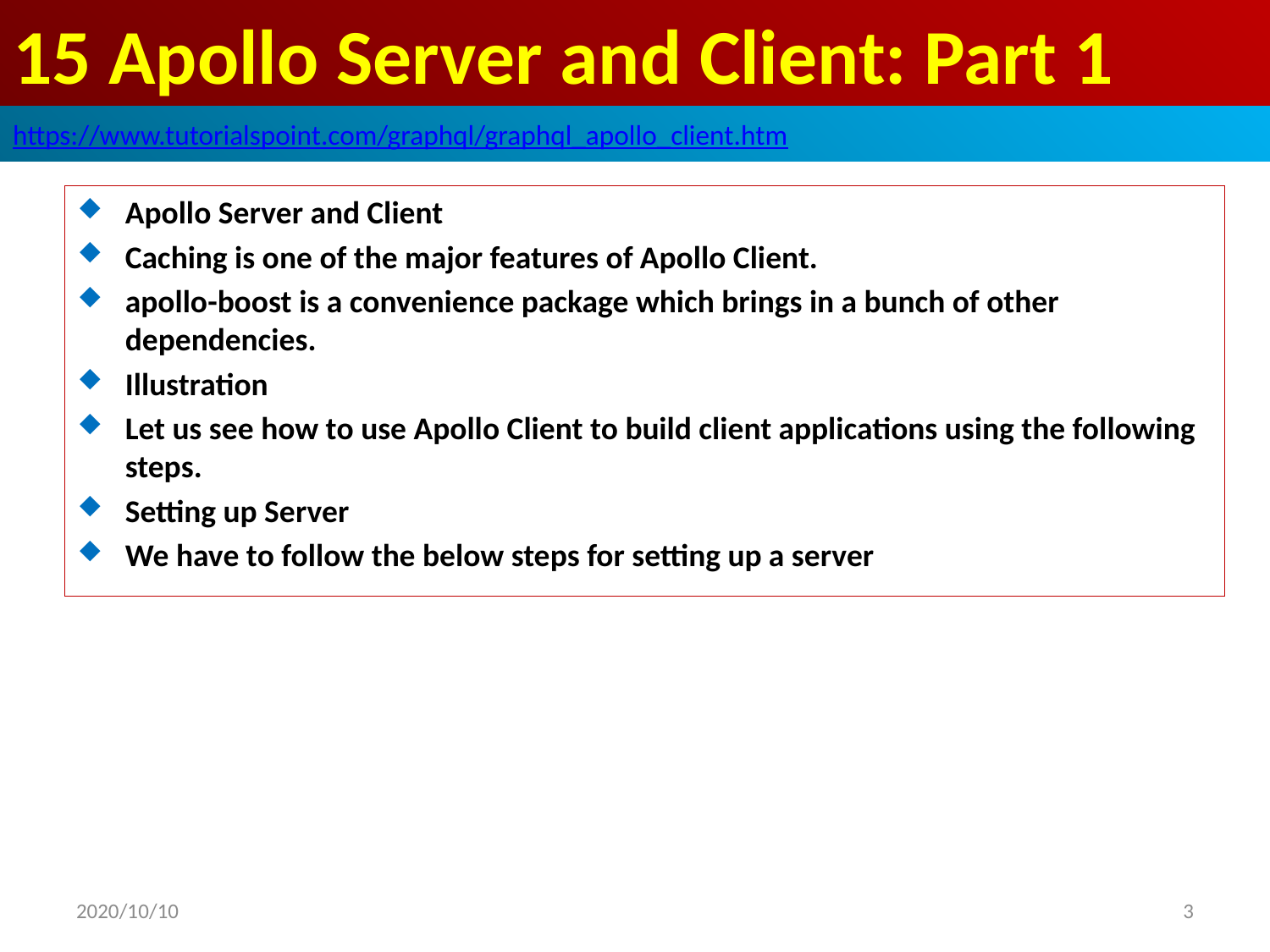

# 15 Apollo Server and Client: Part 1
https://www.tutorialspoint.com/graphql/graphql_apollo_client.htm
Apollo Server and Client
Caching is one of the major features of Apollo Client.
apollo-boost is a convenience package which brings in a bunch of other dependencies.
Illustration
Let us see how to use Apollo Client to build client applications using the following steps.
Setting up Server
We have to follow the below steps for setting up a server
2020/10/10
3